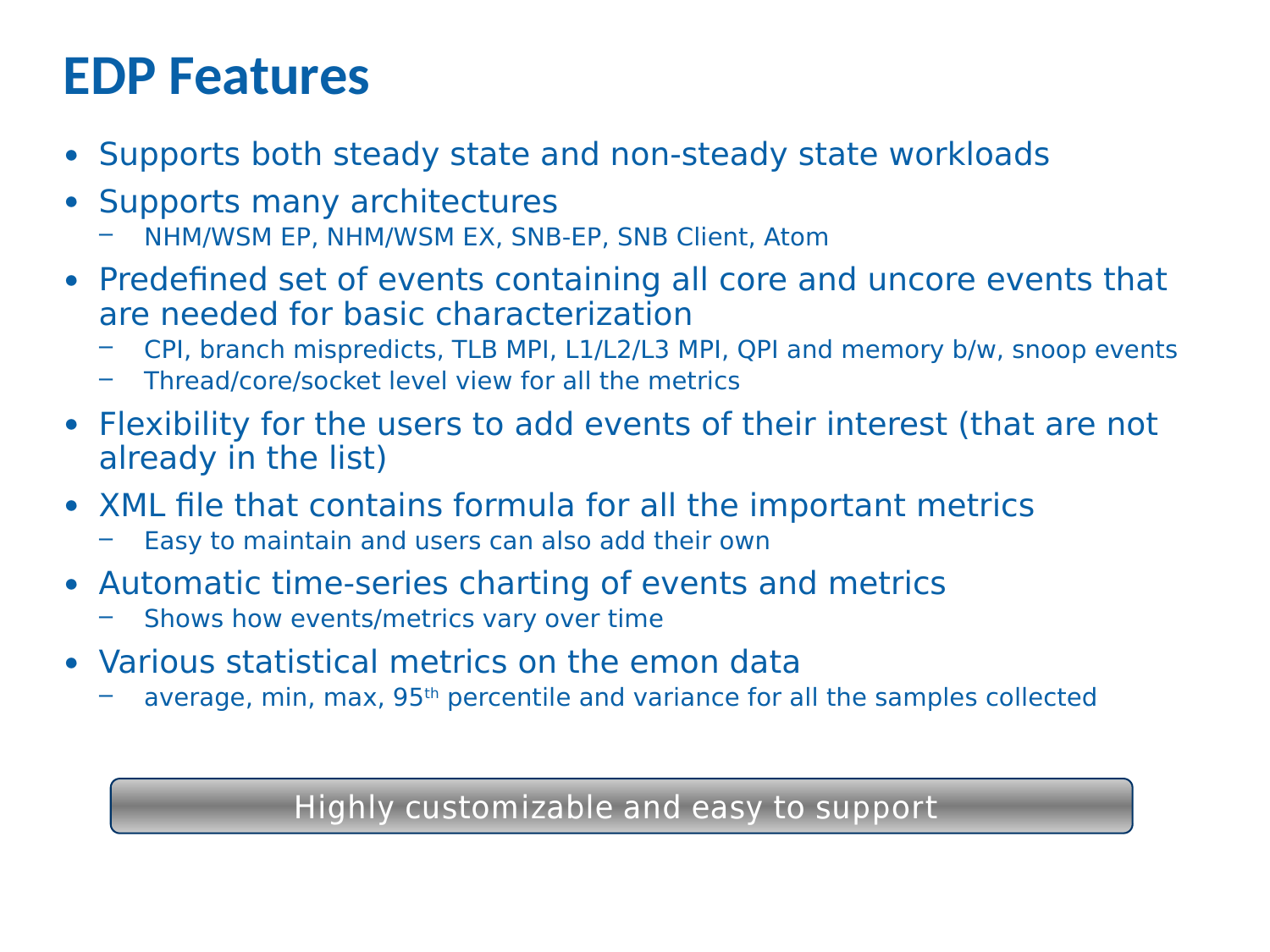

# EDP Features
Supports both steady state and non-steady state workloads
Supports many architectures
NHM/WSM EP, NHM/WSM EX, SNB-EP, SNB Client, Atom
Predefined set of events containing all core and uncore events that are needed for basic characterization
CPI, branch mispredicts, TLB MPI, L1/L2/L3 MPI, QPI and memory b/w, snoop events
Thread/core/socket level view for all the metrics
Flexibility for the users to add events of their interest (that are not already in the list)
XML file that contains formula for all the important metrics
Easy to maintain and users can also add their own
Automatic time-series charting of events and metrics
Shows how events/metrics vary over time
Various statistical metrics on the emon data
average, min, max, 95th percentile and variance for all the samples collected

Highly customizable and easy to support